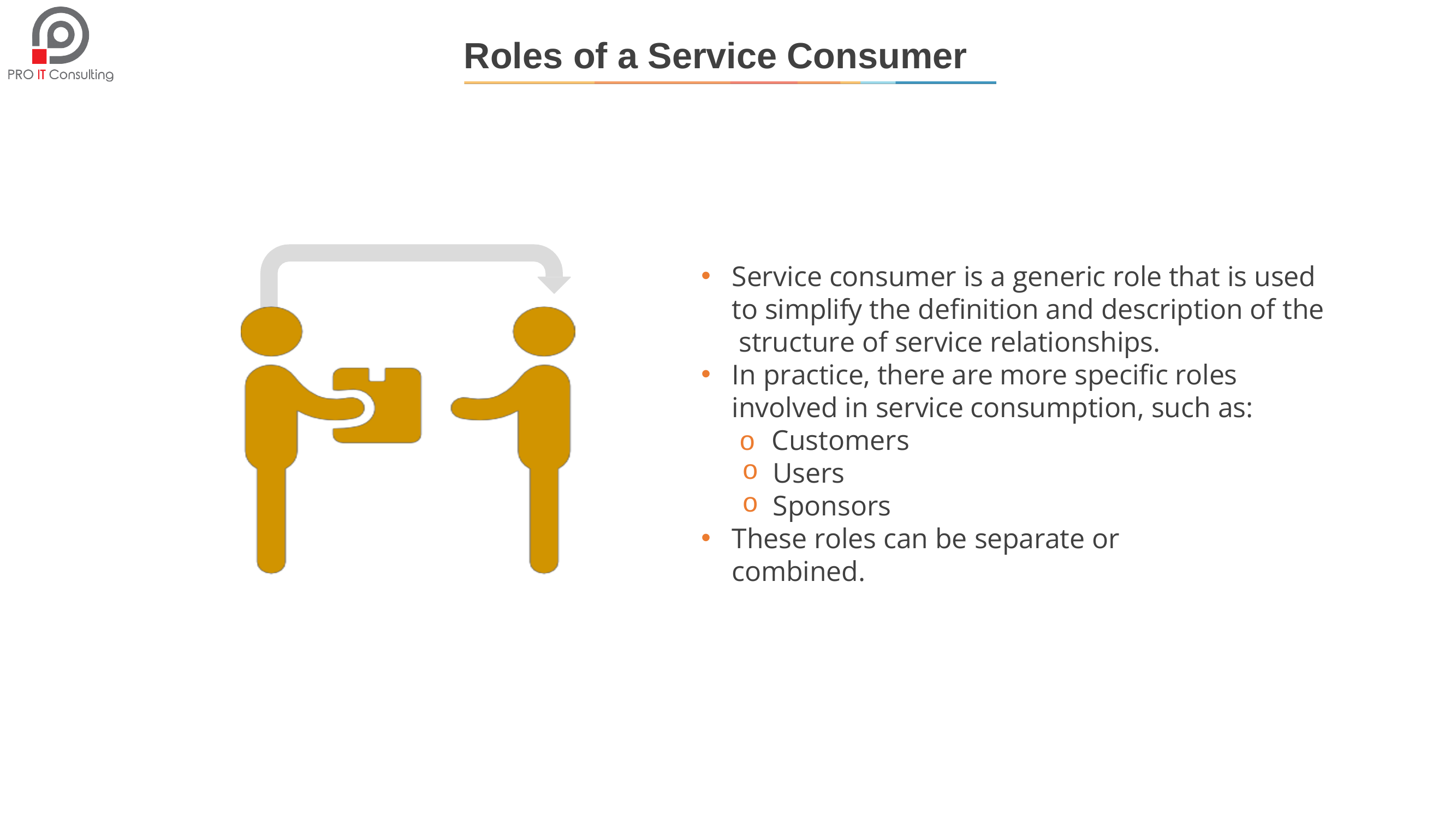

# Roles of a Service Consumer

Service consumer is a generic role that is used  to simplify the definition and description of the  structure of service relationships.
In practice, there are more specific roles  involved in service consumption, such as:  o Customers
Users
Sponsors
These roles can be separate or combined.